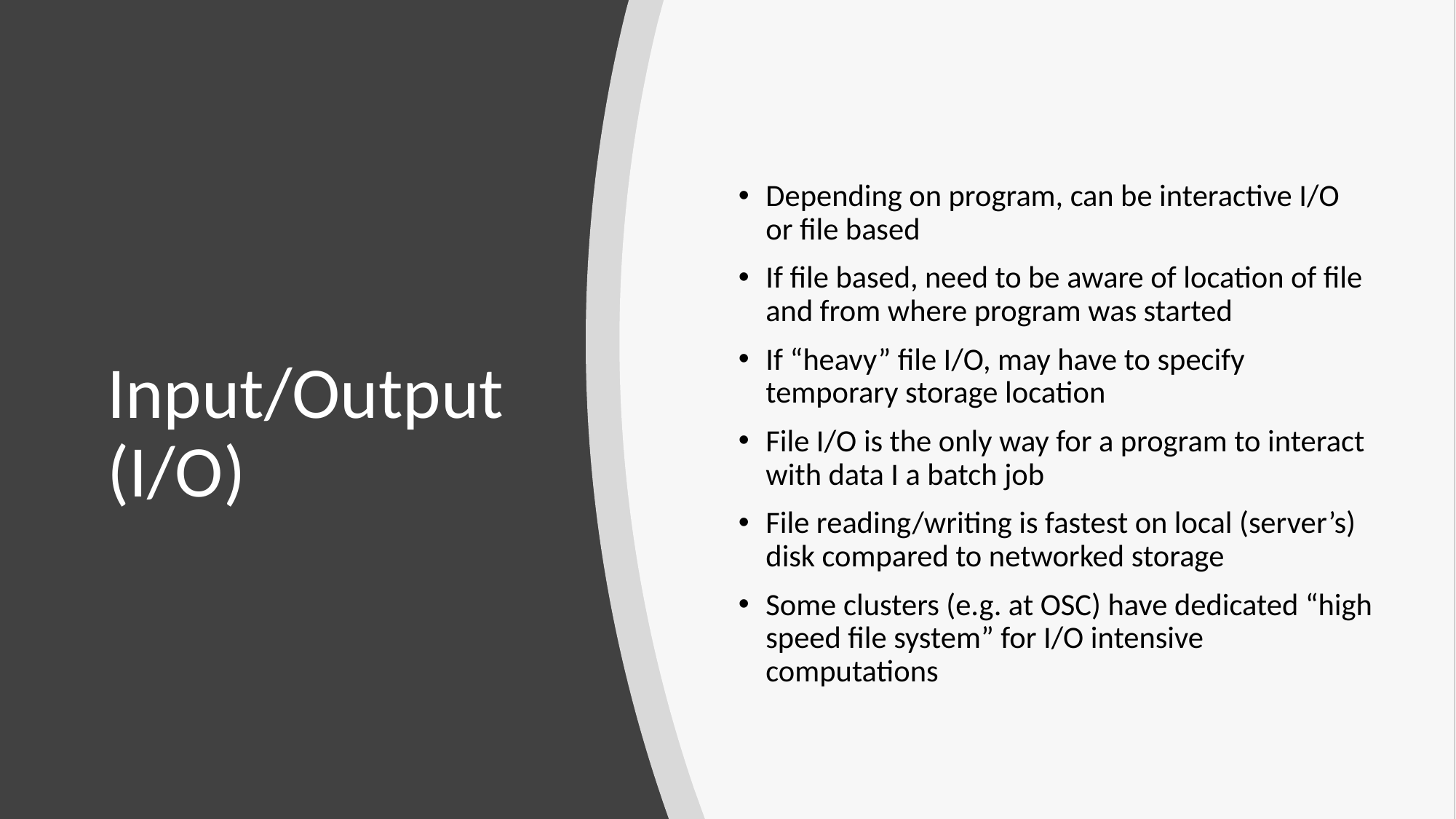

Depending on program, can be interactive I/O or file based
If file based, need to be aware of location of file and from where program was started
If “heavy” file I/O, may have to specify temporary storage location
File I/O is the only way for a program to interact with data I a batch job
File reading/writing is fastest on local (server’s) disk compared to networked storage
Some clusters (e.g. at OSC) have dedicated “high speed file system” for I/O intensive computations
# Input/Output (I/O)